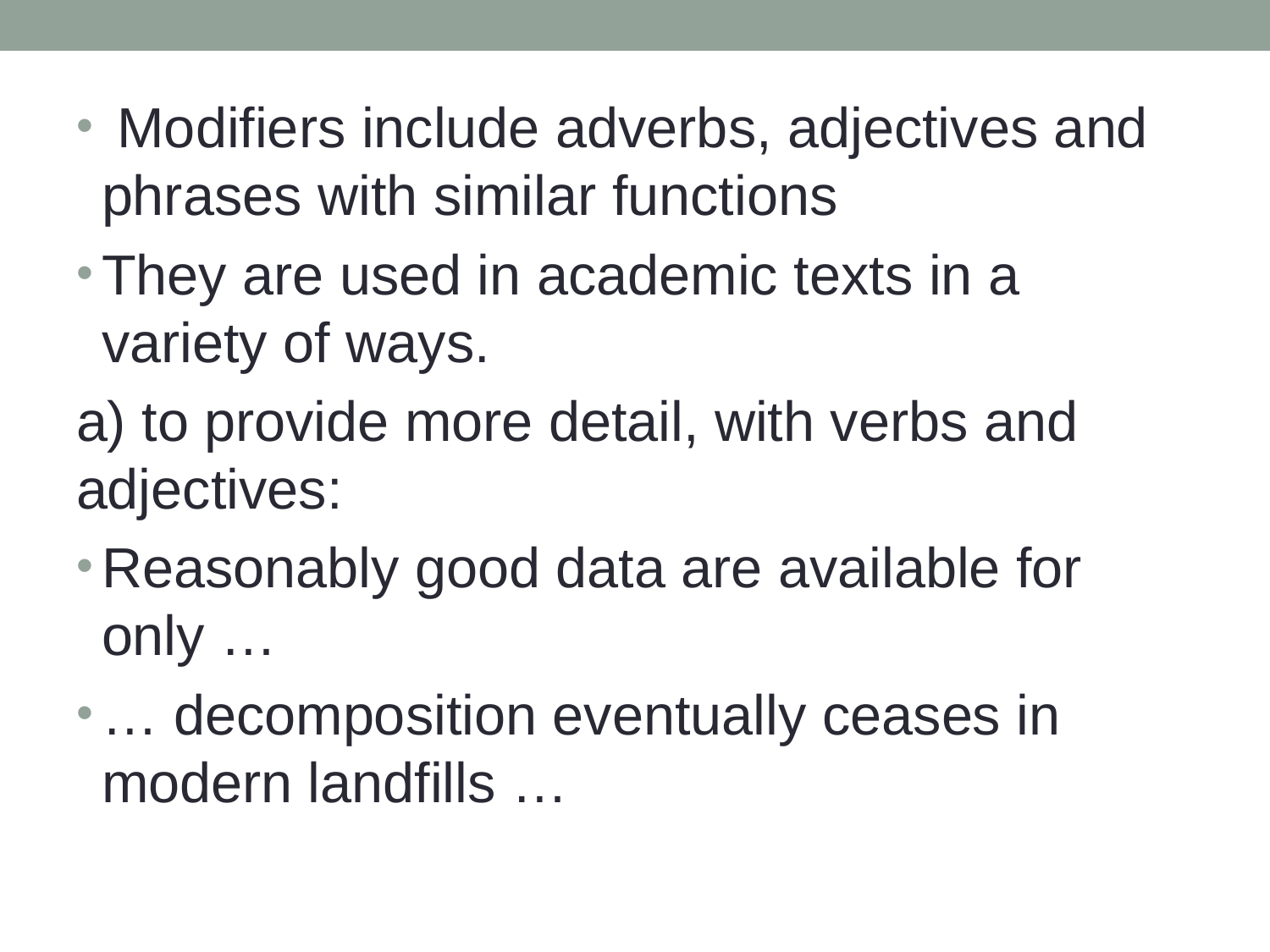

Modifiers include adverbs, adjectives and phrases with similar functions
They are used in academic texts in a variety of ways.
a) to provide more detail, with verbs and adjectives:
Reasonably good data are available for only …
… decomposition eventually ceases in modern landfills …